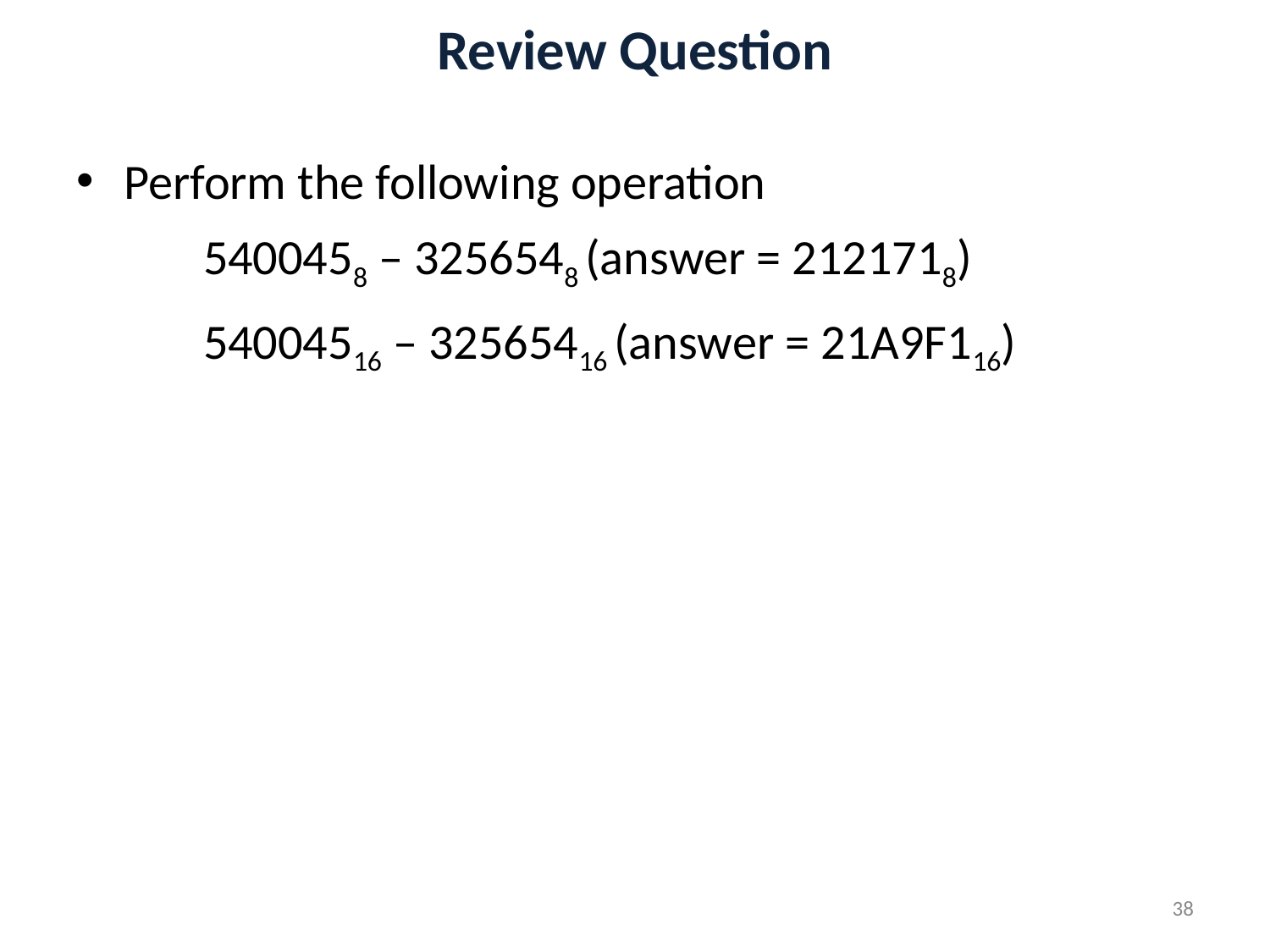

# Review Question
Perform the following operation
	5400458 – 3256548 (answer = 2121718)
	54004516 – 32565416 (answer = 21A9F116)

38